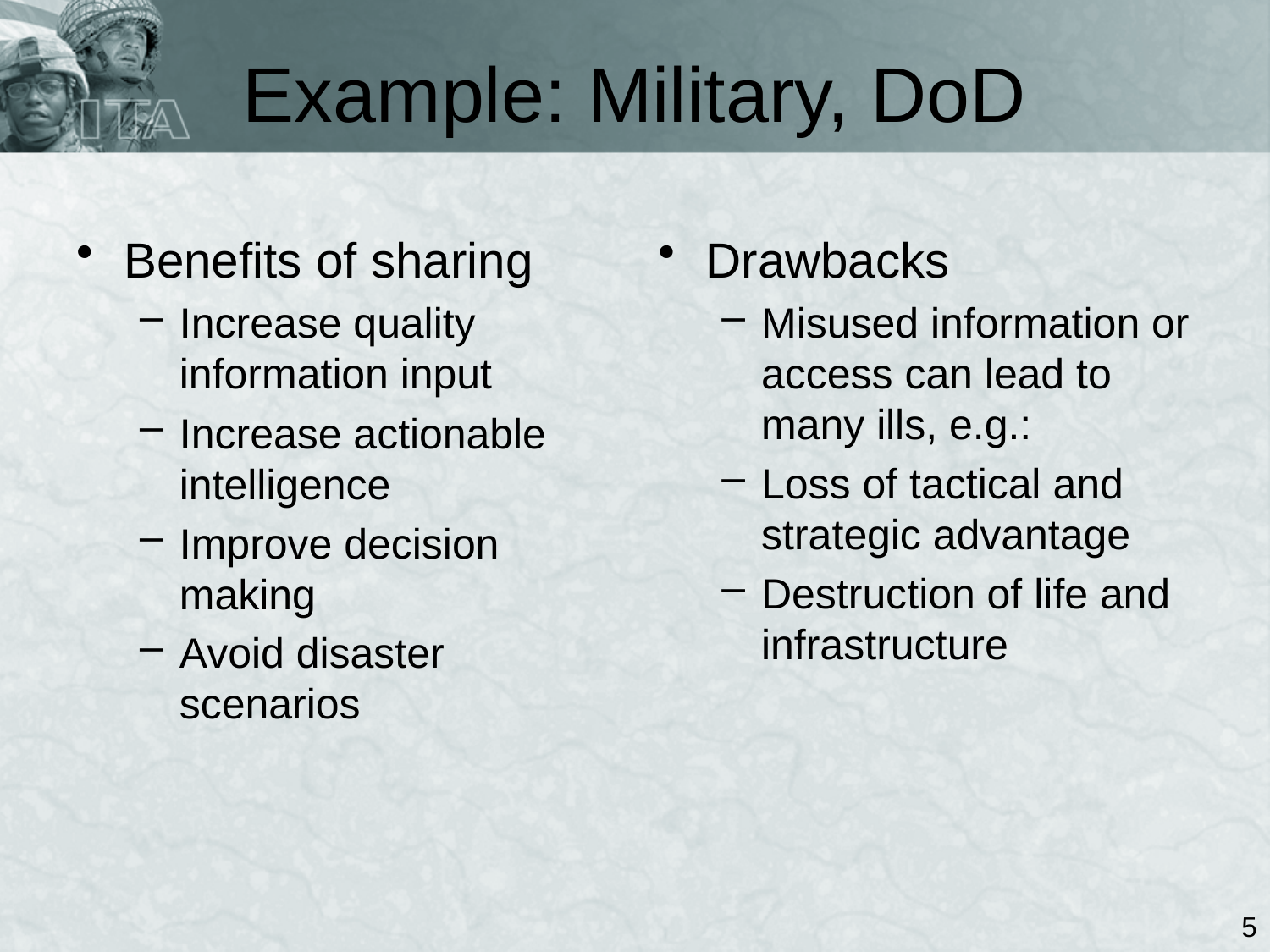

# Example: Military, DoD
Benefits of sharing
Increase quality information input
Increase actionable intelligence
Improve decision making
Avoid disaster scenarios
Drawbacks
Misused information or access can lead to many ills, e.g.:
Loss of tactical and strategic advantage
Destruction of life and infrastructure

5